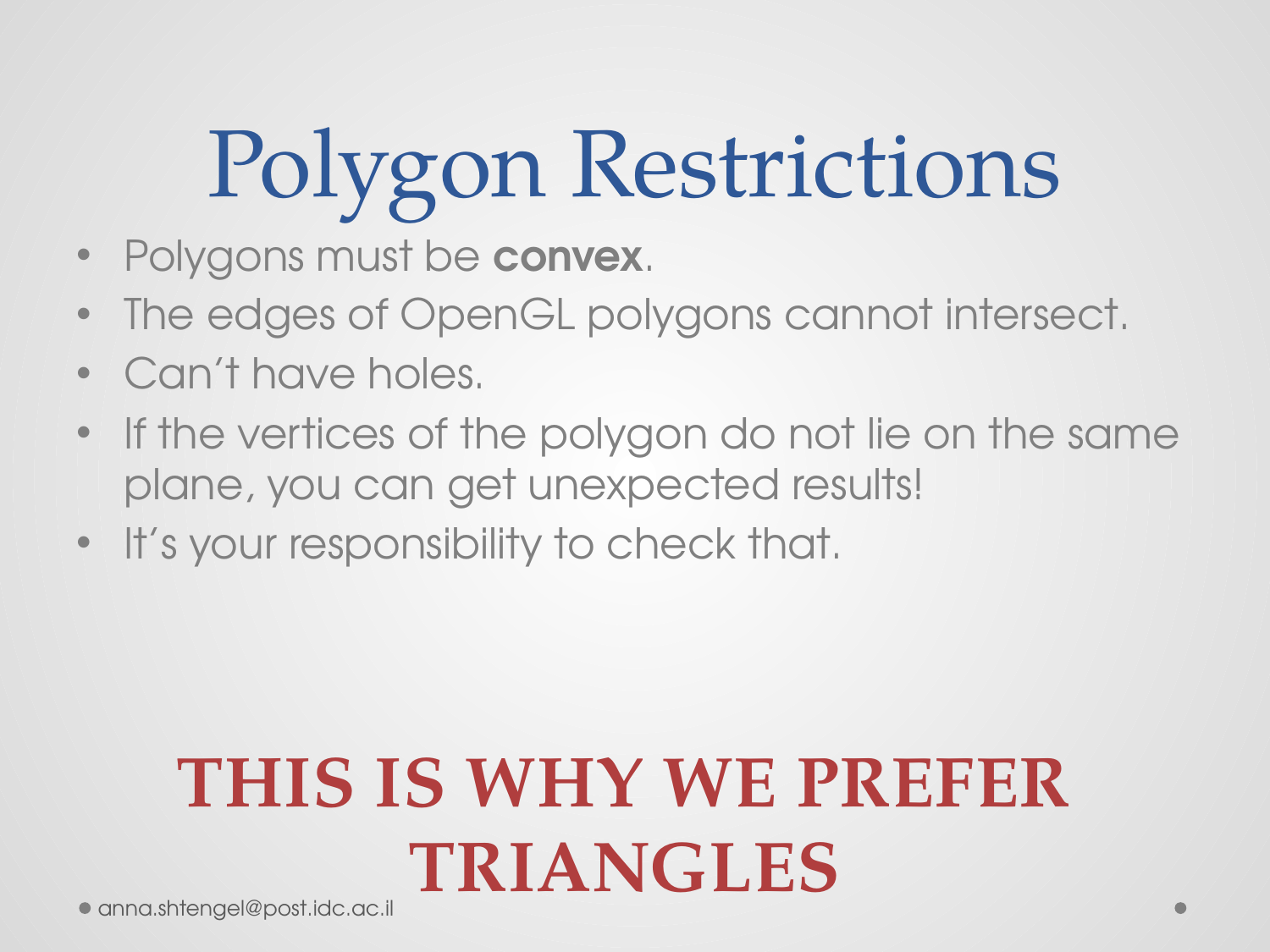

# Polygon Restrictions
Polygons must be convex.
The edges of OpenGL polygons cannot intersect.
Can’t have holes.
If the vertices of the polygon do not lie on the same plane, you can get unexpected results!
It’s your responsibility to check that.
THIS IS WHY WE PREFER TRIANGLES
anna.shtengel@post.idc.ac.il